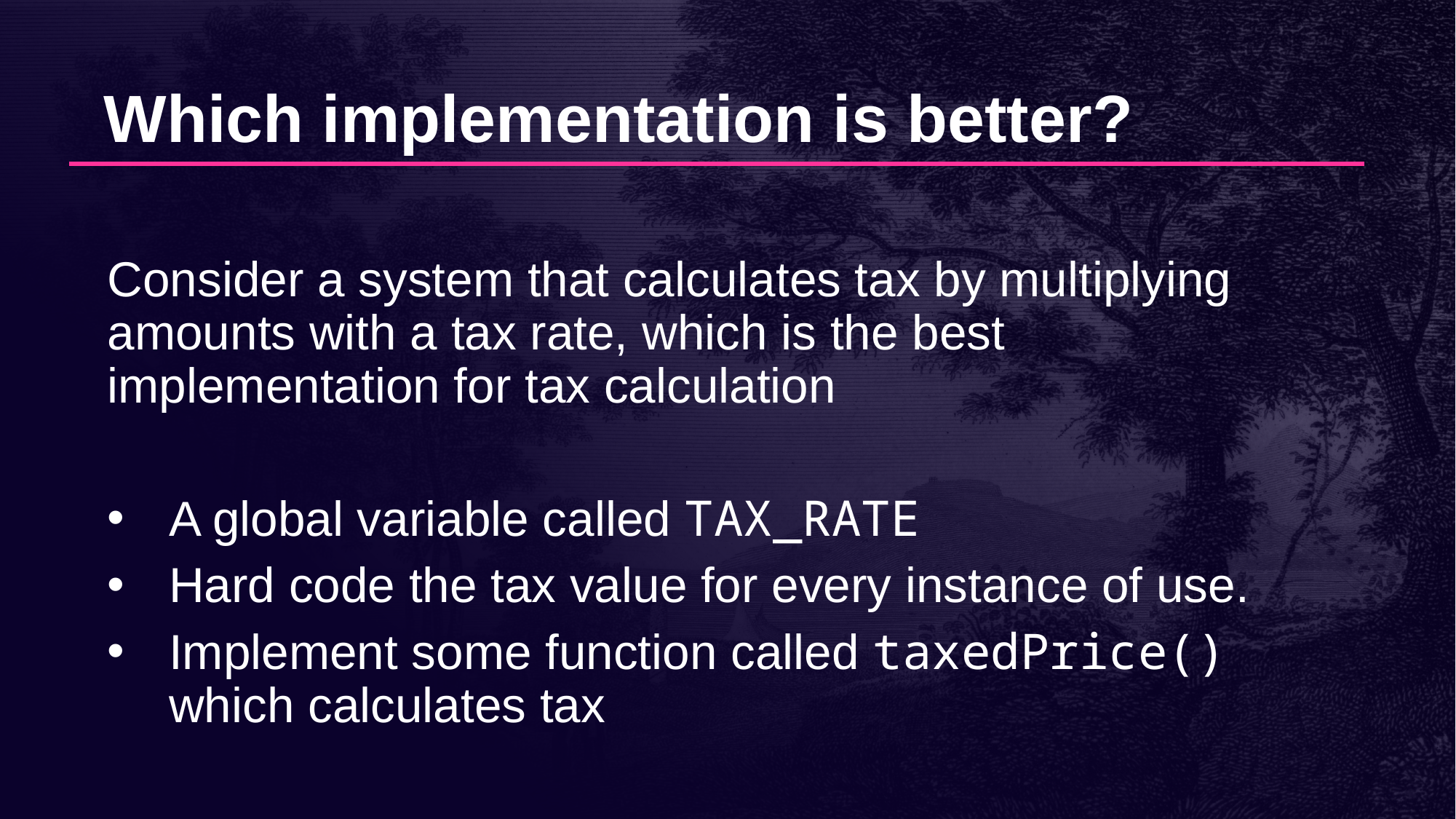

# Which implementation is better?
Consider a system that calculates tax by multiplying amounts with a tax rate, which is the best implementation for tax calculation

A global variable called TAX_RATE
Hard code the tax value for every instance of use.
Implement some function called taxedPrice() which calculates tax